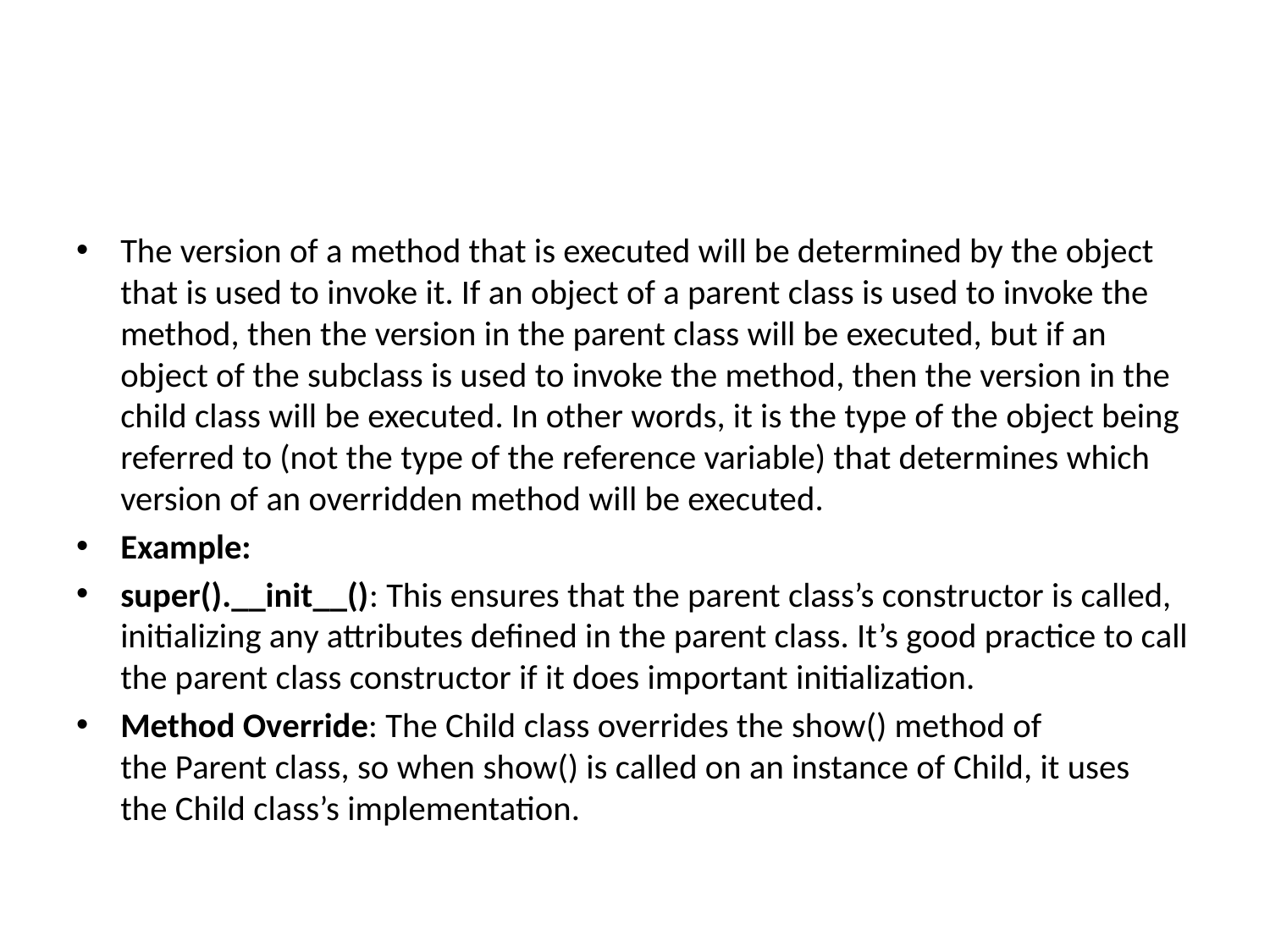

The version of a method that is executed will be determined by the object that is used to invoke it. If an object of a parent class is used to invoke the method, then the version in the parent class will be executed, but if an object of the subclass is used to invoke the method, then the version in the child class will be executed. In other words, it is the type of the object being referred to (not the type of the reference variable) that determines which version of an overridden method will be executed.
Example:
super().__init__(): This ensures that the parent class’s constructor is called, initializing any attributes defined in the parent class. It’s good practice to call the parent class constructor if it does important initialization.
Method Override: The Child class overrides the show() method of the Parent class, so when show() is called on an instance of Child, it uses the Child class’s implementation.